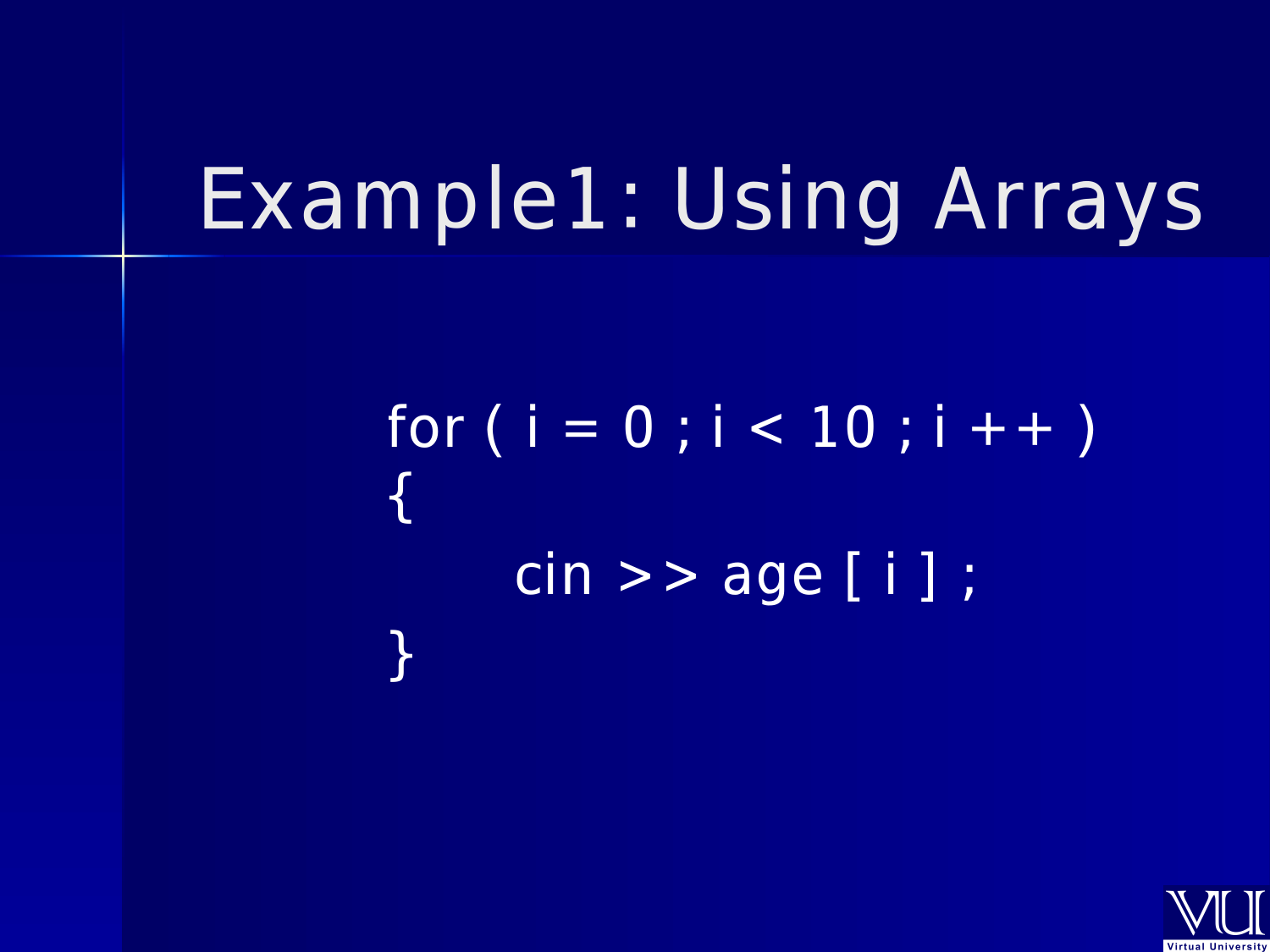

# Example1: Using Arrays
	for ( i = 0 ; i < 10 ; i ++ )
	{
			cin >> age [ i ] ;
		}